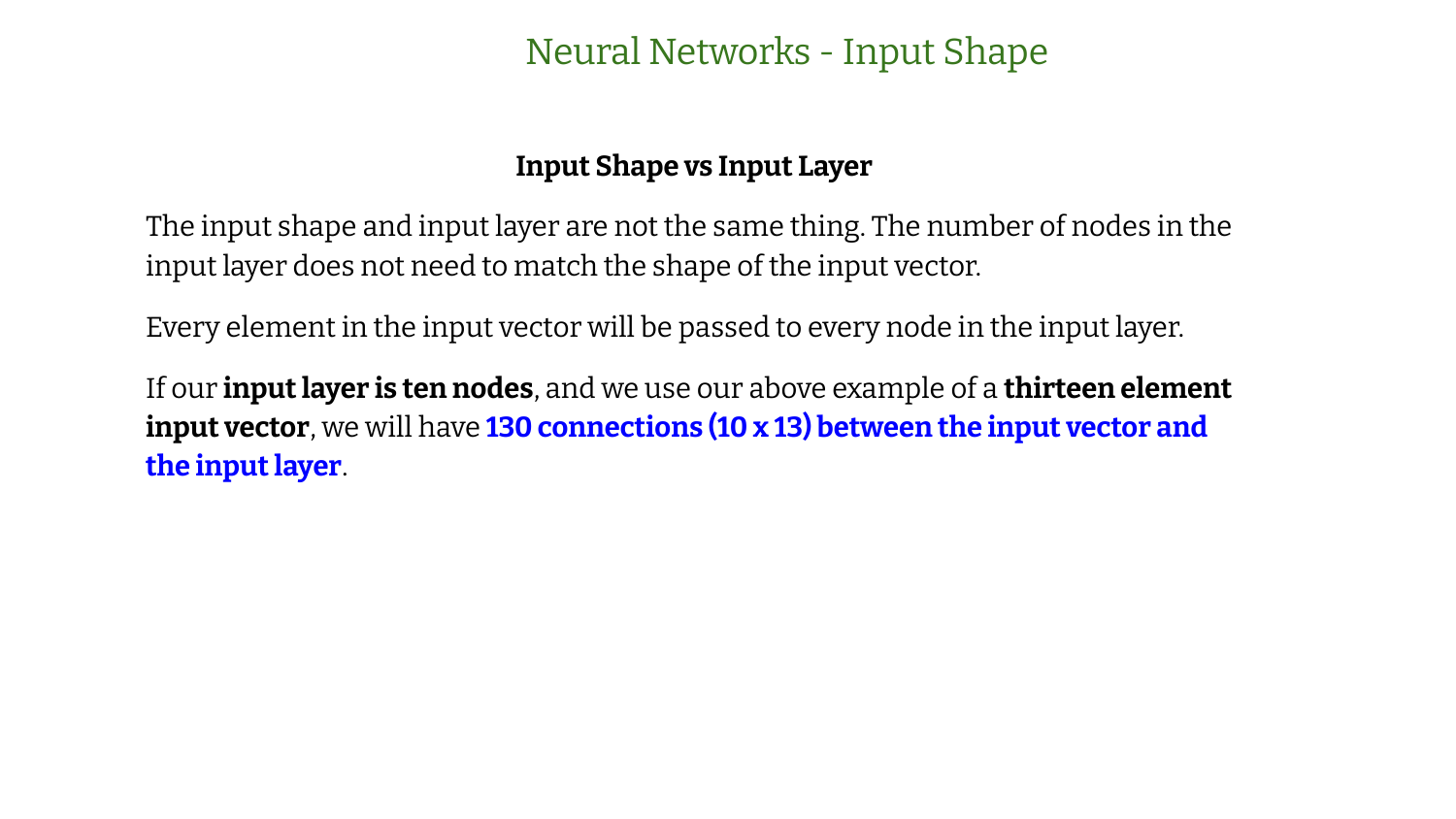

Neural Networks - Input Shape
Input Shape vs Input Layer
The input shape and input layer are not the same thing. The number of nodes in the input layer does not need to match the shape of the input vector.
Every element in the input vector will be passed to every node in the input layer.
If our input layer is ten nodes, and we use our above example of a thirteen element input vector, we will have 130 connections (10 x 13) between the input vector and the input layer.